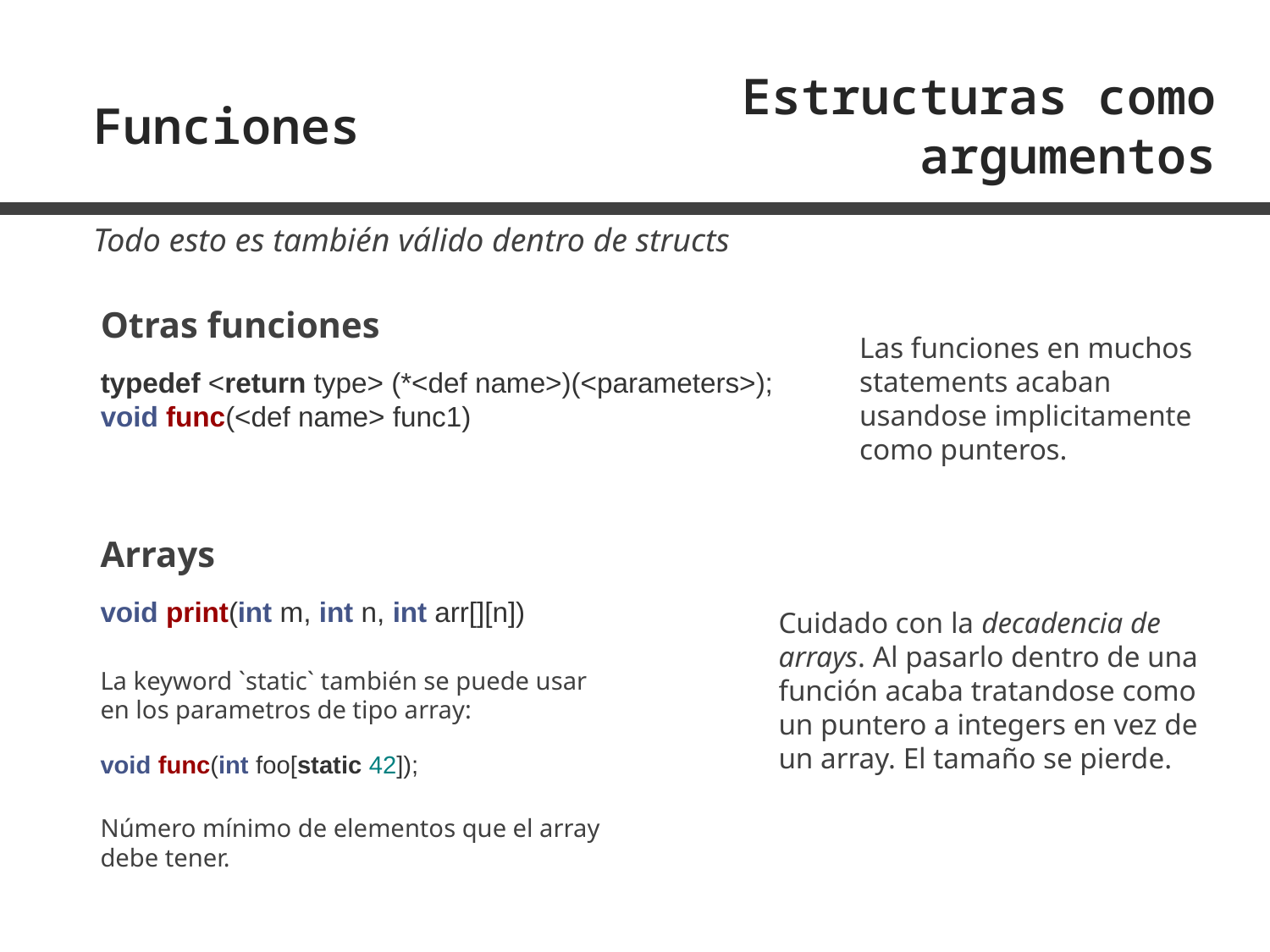

Estructuras como argumentos
Funciones

Todo esto es también válido dentro de structs
Otras funciones
Las funciones en muchos statements acaban usandose implicitamente como punteros.
typedef <return type> (*<def name>)(<parameters>);
void func(<def name> func1)
Arrays
void print(int m, int n, int arr[][n])

La keyword `static` también se puede usar en los parametros de tipo array:

void func(int foo[static 42]);

Número mínimo de elementos que el array debe tener.
Cuidado con la decadencia de arrays. Al pasarlo dentro de una función acaba tratandose como un puntero a integers en vez de un array. El tamaño se pierde.
25